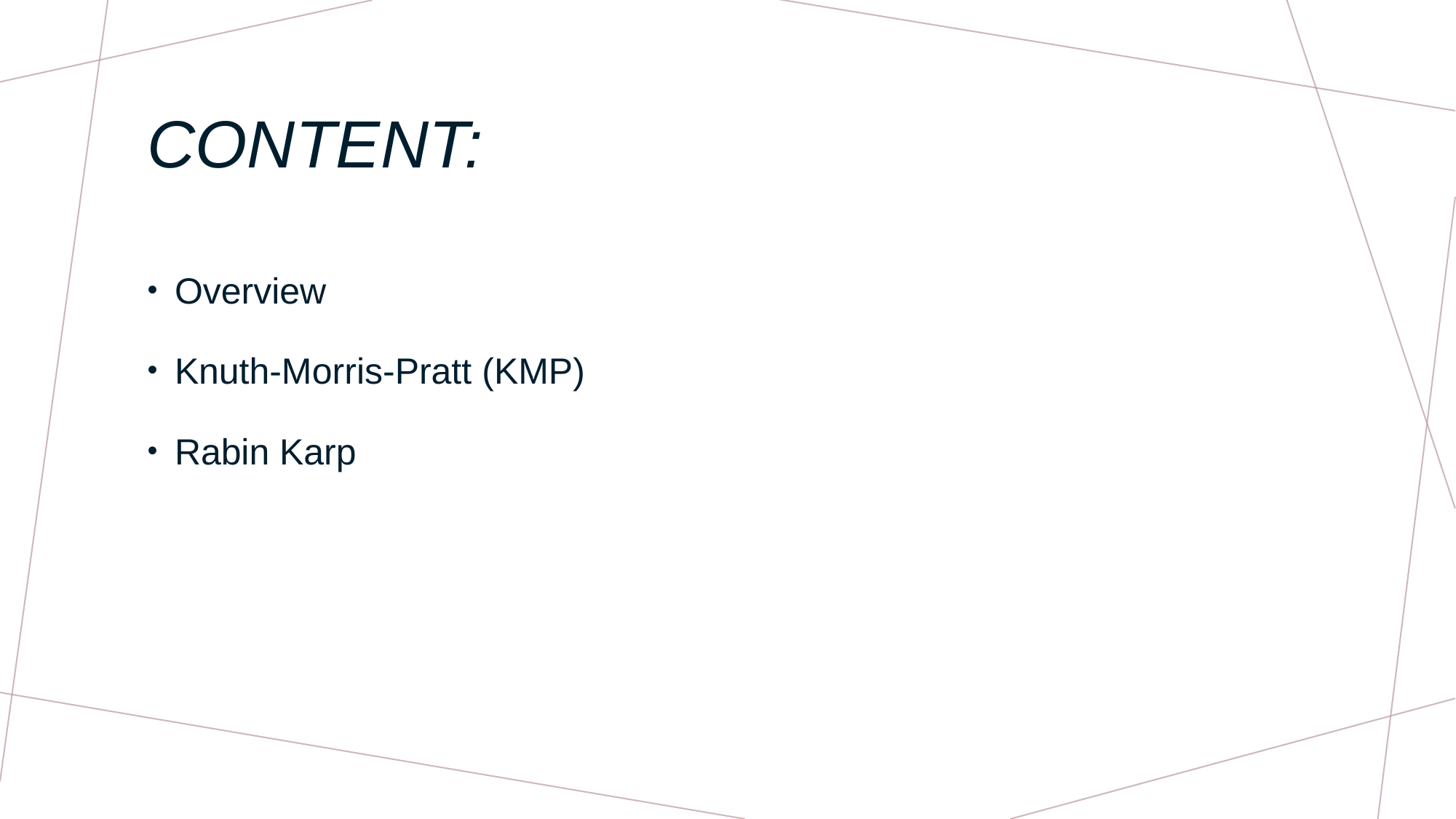

# Content:
Overview
Knuth-Morris-Pratt (KMP)
Rabin Karp